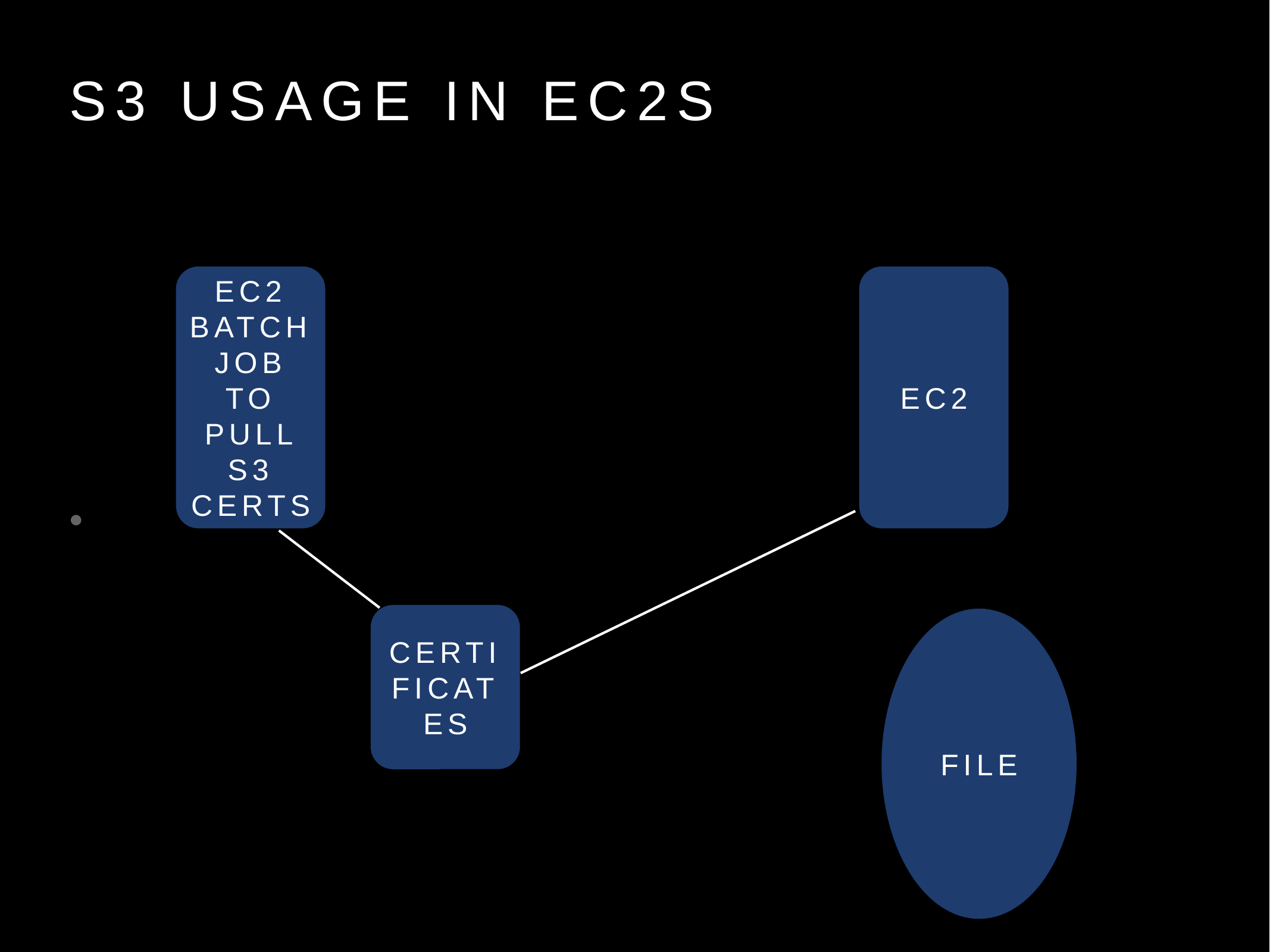

# S3 Usage in Ec2s

Ec2 batch job to pull S3 Certs
Ec2

Certificates
File